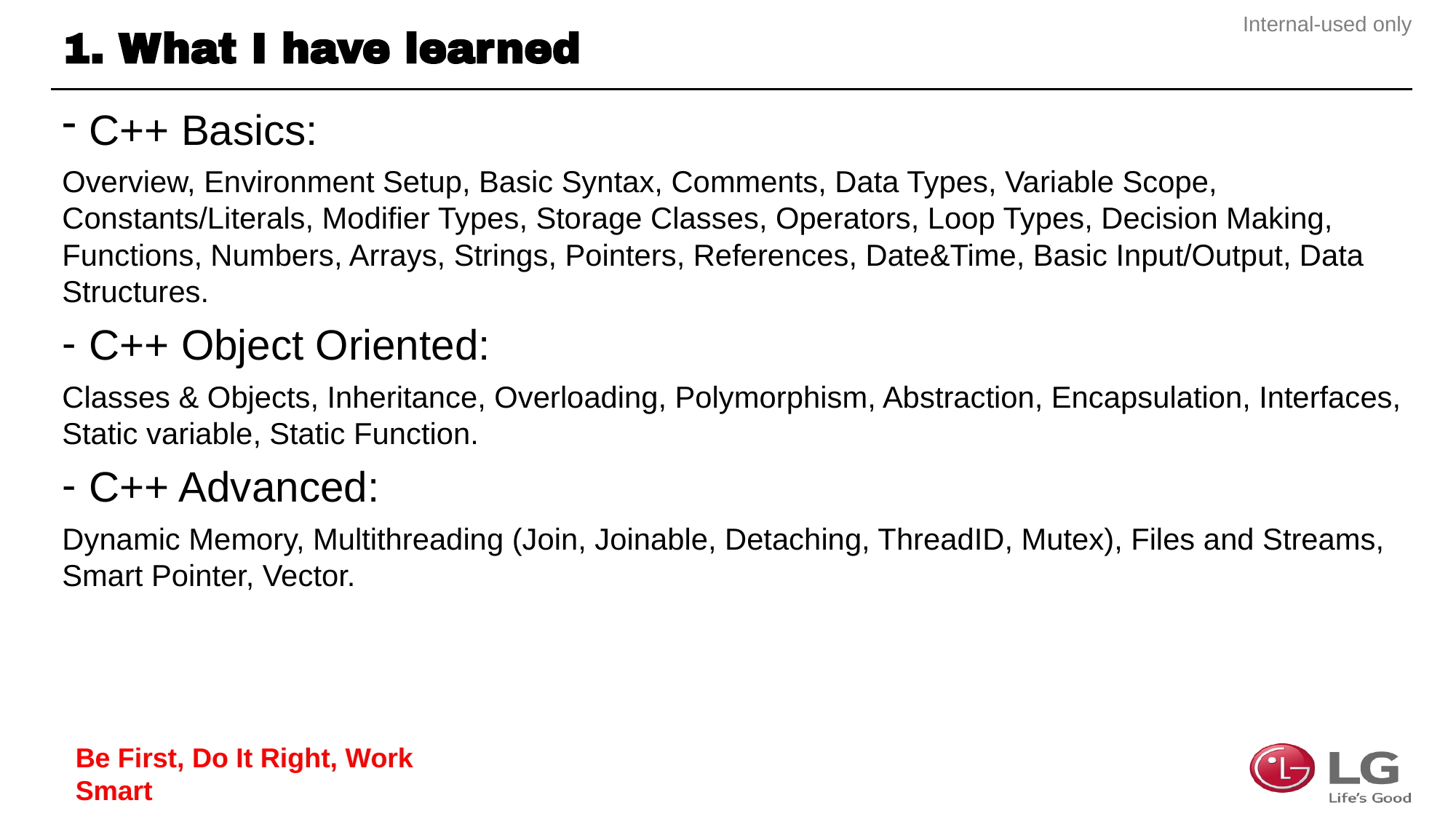

# 1. What I have learned
C++ Basics:
Overview, Environment Setup, Basic Syntax, Comments, Data Types, Variable Scope, Constants/Literals, Modifier Types, Storage Classes, Operators, Loop Types, Decision Making, Functions, Numbers, Arrays, Strings, Pointers, References, Date&Time, Basic Input/Output, Data Structures.
C++ Object Oriented:
Classes & Objects, Inheritance, Overloading, Polymorphism, Abstraction, Encapsulation, Interfaces, Static variable, Static Function.
C++ Advanced:
Dynamic Memory, Multithreading (Join, Joinable, Detaching, ThreadID, Mutex), Files and Streams, Smart Pointer, Vector.